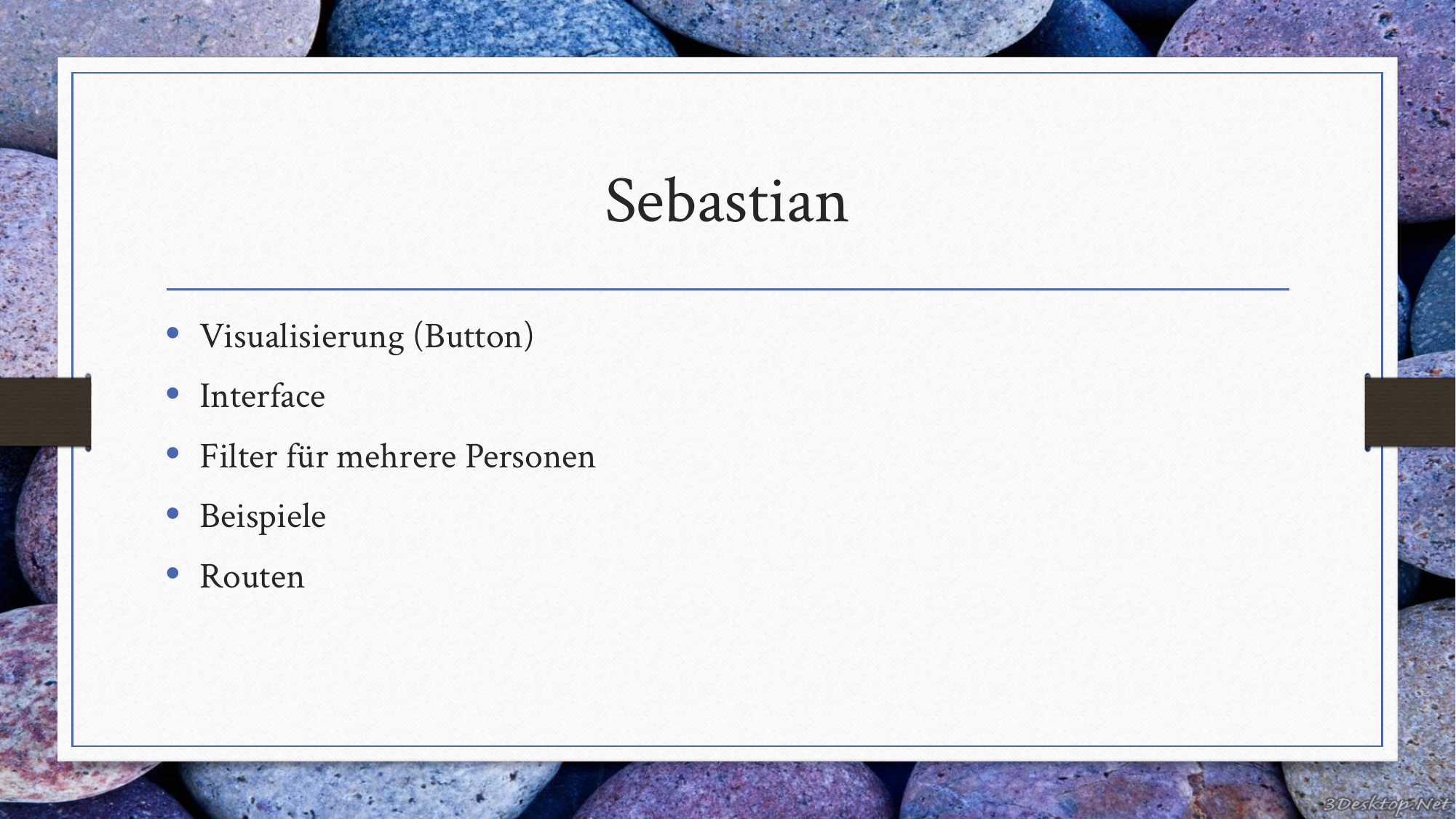

# Sebastian
Visualisierung (Button)
Interface
Filter für mehrere Personen
Beispiele
Routen